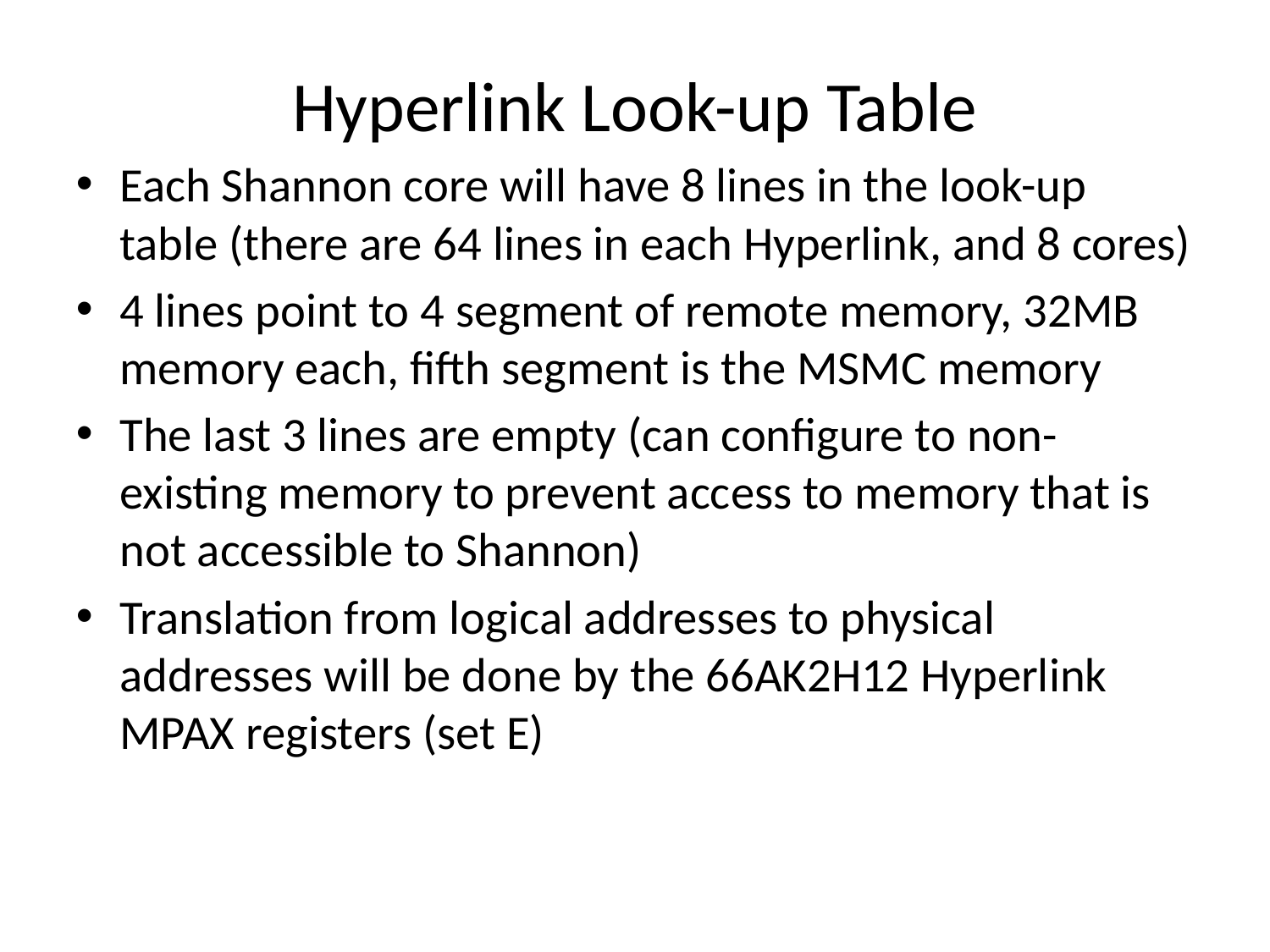

# Hyperlink Look-up Table
Each Shannon core will have 8 lines in the look-up table (there are 64 lines in each Hyperlink, and 8 cores)
4 lines point to 4 segment of remote memory, 32MB memory each, fifth segment is the MSMC memory
The last 3 lines are empty (can configure to non-existing memory to prevent access to memory that is not accessible to Shannon)
Translation from logical addresses to physical addresses will be done by the 66AK2H12 Hyperlink MPAX registers (set E)